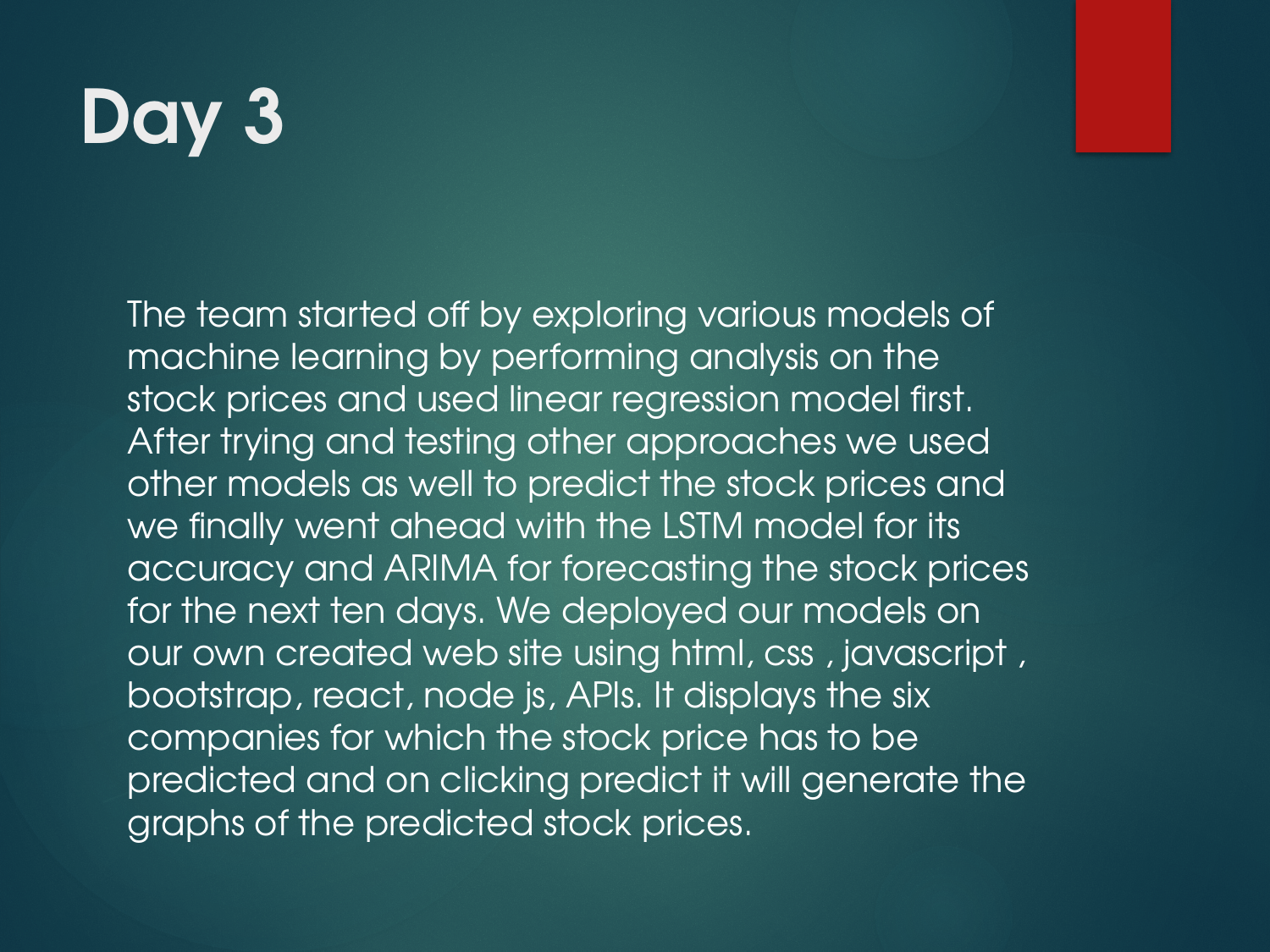

# Day 3
The team started off by exploring various models of machine learning by performing analysis on the stock prices and used linear regression model first. After trying and testing other approaches we used other models as well to predict the stock prices and we finally went ahead with the LSTM model for its accuracy and ARIMA for forecasting the stock prices for the next ten days. We deployed our models on our own created web site using html, css , javascript , bootstrap, react, node js, APIs. It displays the six companies for which the stock price has to be predicted and on clicking predict it will generate the graphs of the predicted stock prices.